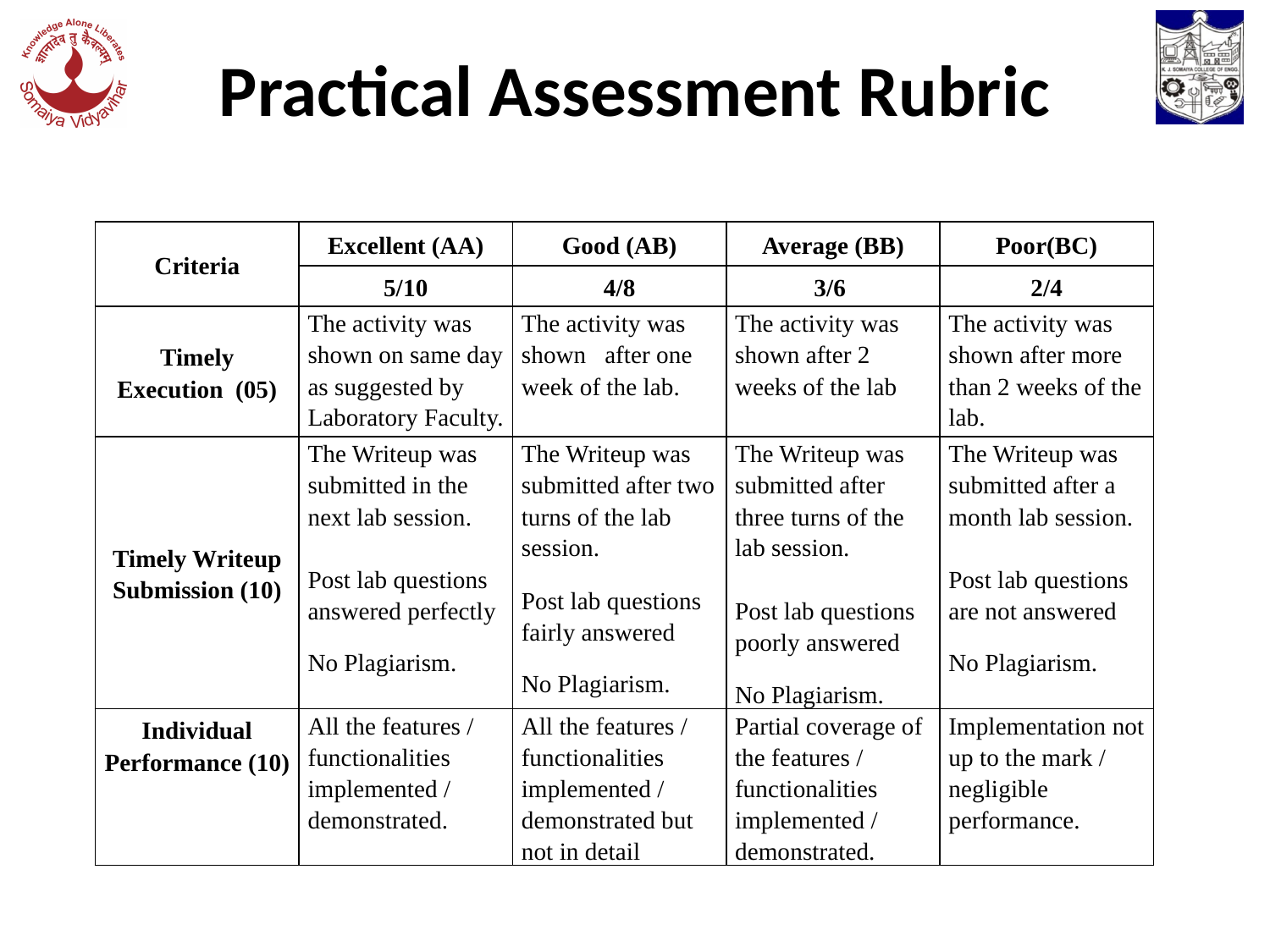

# Practical Assessment Rubric
| Criteria | Excellent (AA) | Good (AB) | Average (BB) | Poor(BC) |
| --- | --- | --- | --- | --- |
|  | 5/10 | 4/8 | 3/6 | 2/4 |
| Timely Execution (05) | The activity was shown on same day as suggested by Laboratory Faculty. | The activity was shown after one week of the lab. | The activity was shown after 2 weeks of the lab | The activity was shown after more than 2 weeks of the lab. |
| Timely Writeup Submission (10) | The Writeup was submitted in the next lab session.   Post lab questions answered perfectly No Plagiarism. | The Writeup was submitted after two turns of the lab session. Post lab questions fairly answered No Plagiarism. | The Writeup was submitted after three turns of the lab session.   Post lab questions poorly answered No Plagiarism. | The Writeup was submitted after a month lab session.   Post lab questions are not answered No Plagiarism. |
| Individual Performance (10) | All the features / functionalities implemented / demonstrated. | All the features / functionalities implemented / demonstrated but not in detail | Partial coverage of the features / functionalities implemented / demonstrated. | Implementation not up to the mark / negligible performance. |